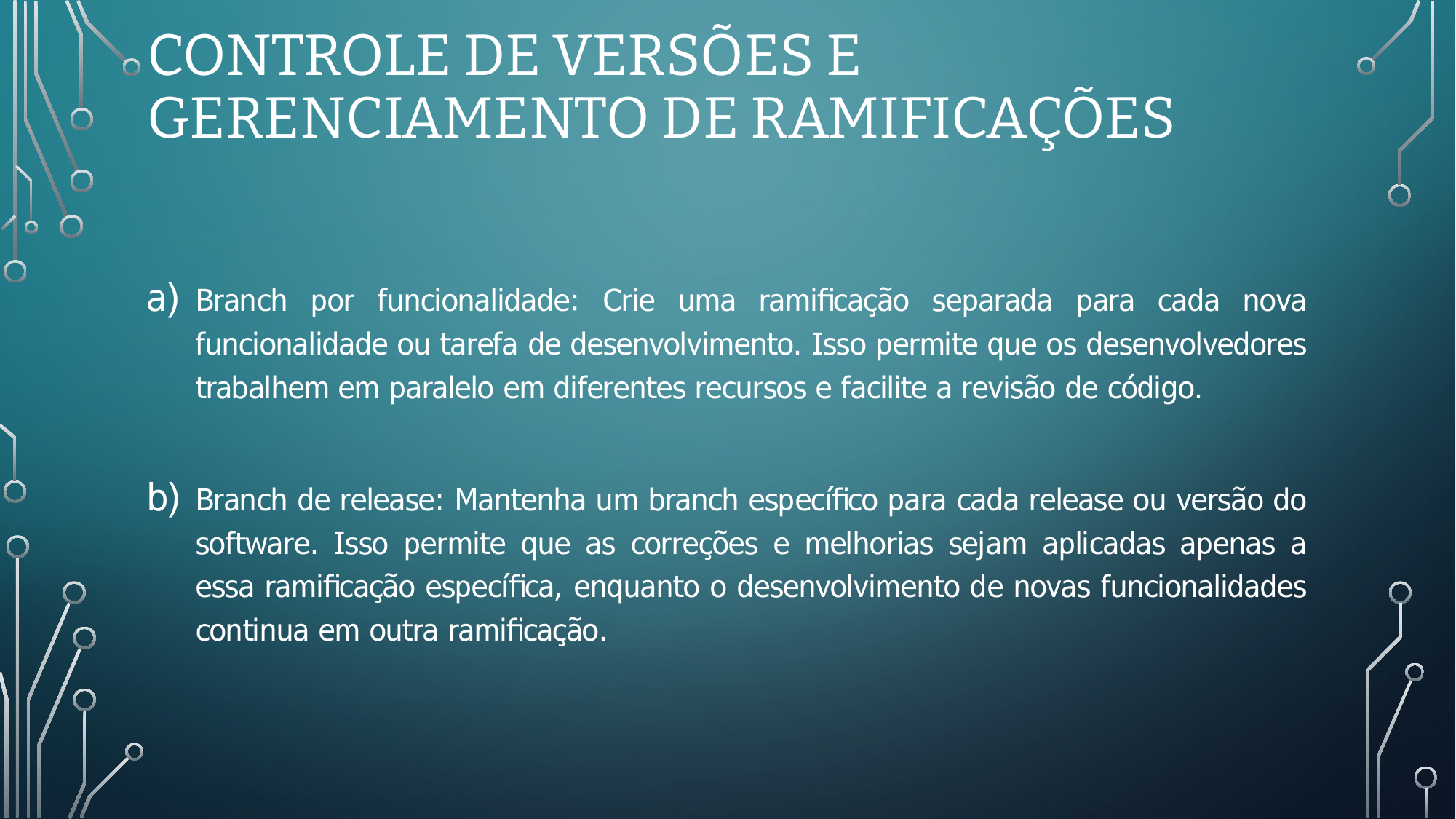

# Controle de Versões e Gerenciamento de Ramificações
Branch por funcionalidade: Crie uma ramificação separada para cada nova funcionalidade ou tarefa de desenvolvimento. Isso permite que os desenvolvedores trabalhem em paralelo em diferentes recursos e facilite a revisão de código.

Branch de release: Mantenha um branch específico para cada release ou versão do software. Isso permite que as correções e melhorias sejam aplicadas apenas a essa ramificação específica, enquanto o desenvolvimento de novas funcionalidades continua em outra ramificação.